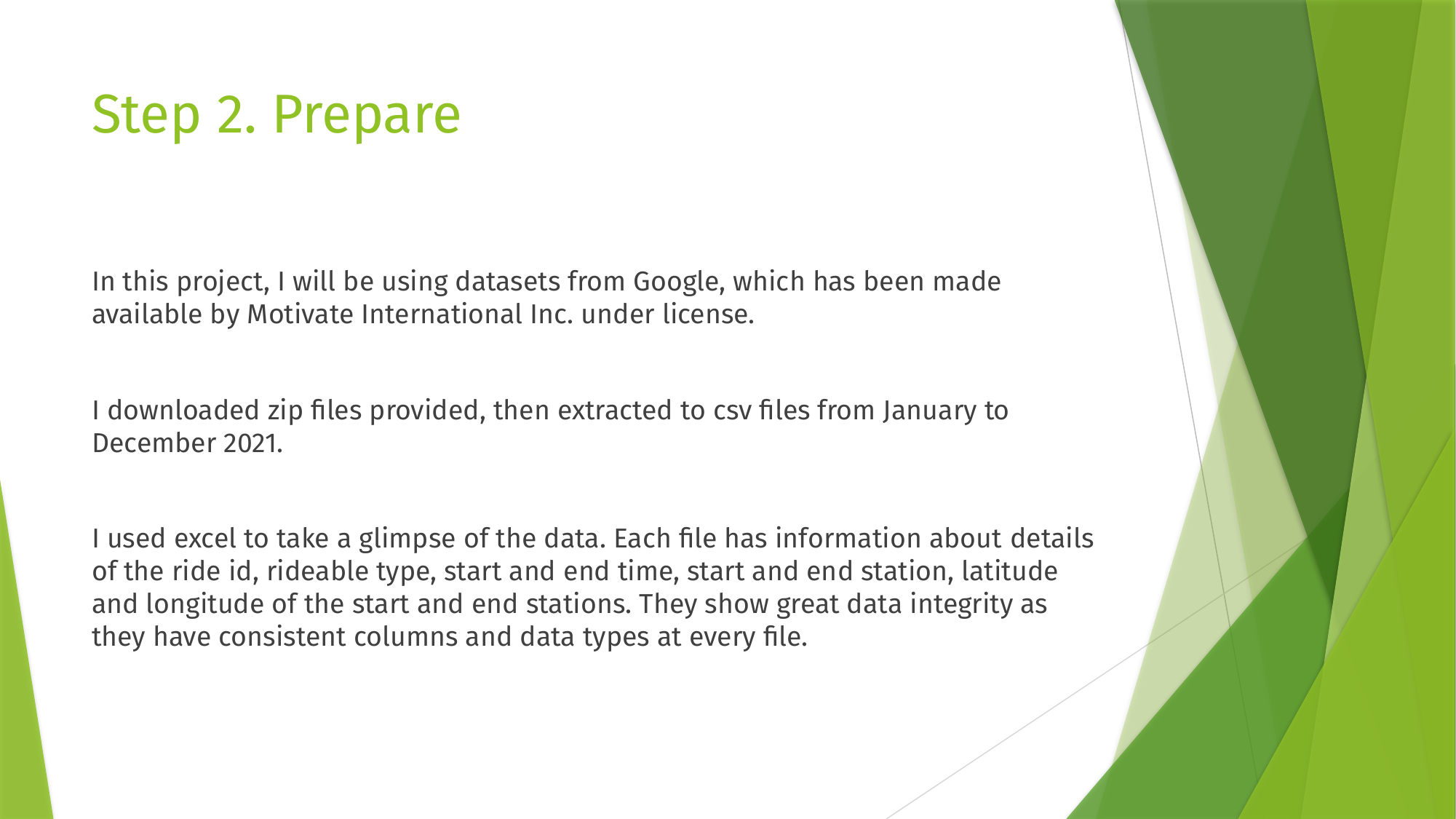

# Step 2. Prepare
In this project, I will be using datasets from Google, which has been made available by Motivate International Inc. under license.

I downloaded zip files provided, then extracted to csv files from January to December 2021.

I used excel to take a glimpse of the data. Each file has information about details of the ride id, rideable type, start and end time, start and end station, latitude and longitude of the start and end stations. They show great data integrity as they have consistent columns and data types at every file.